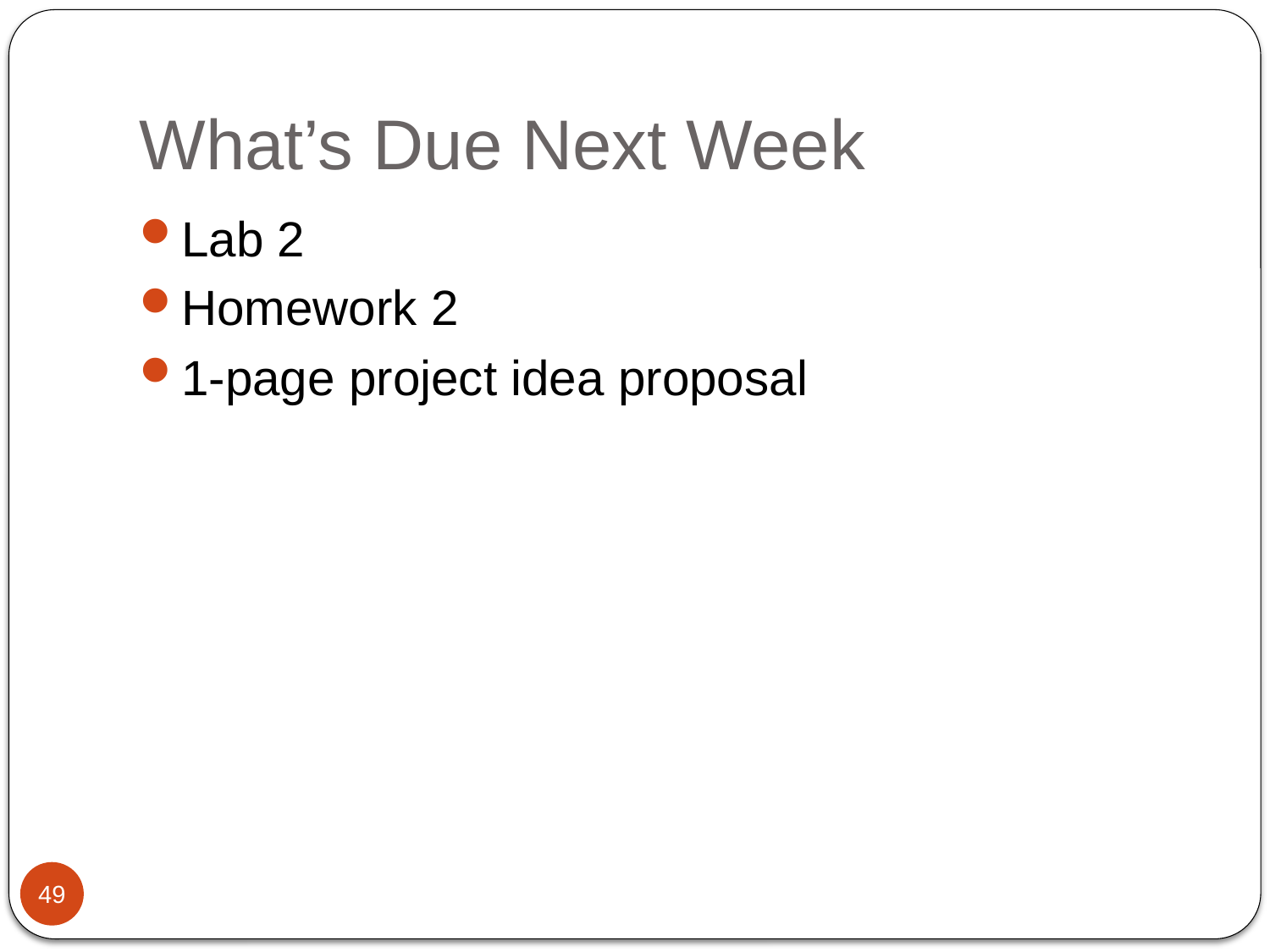

# What’s Due Next Week
Lab 2
Homework 2
1-page project idea proposal
49